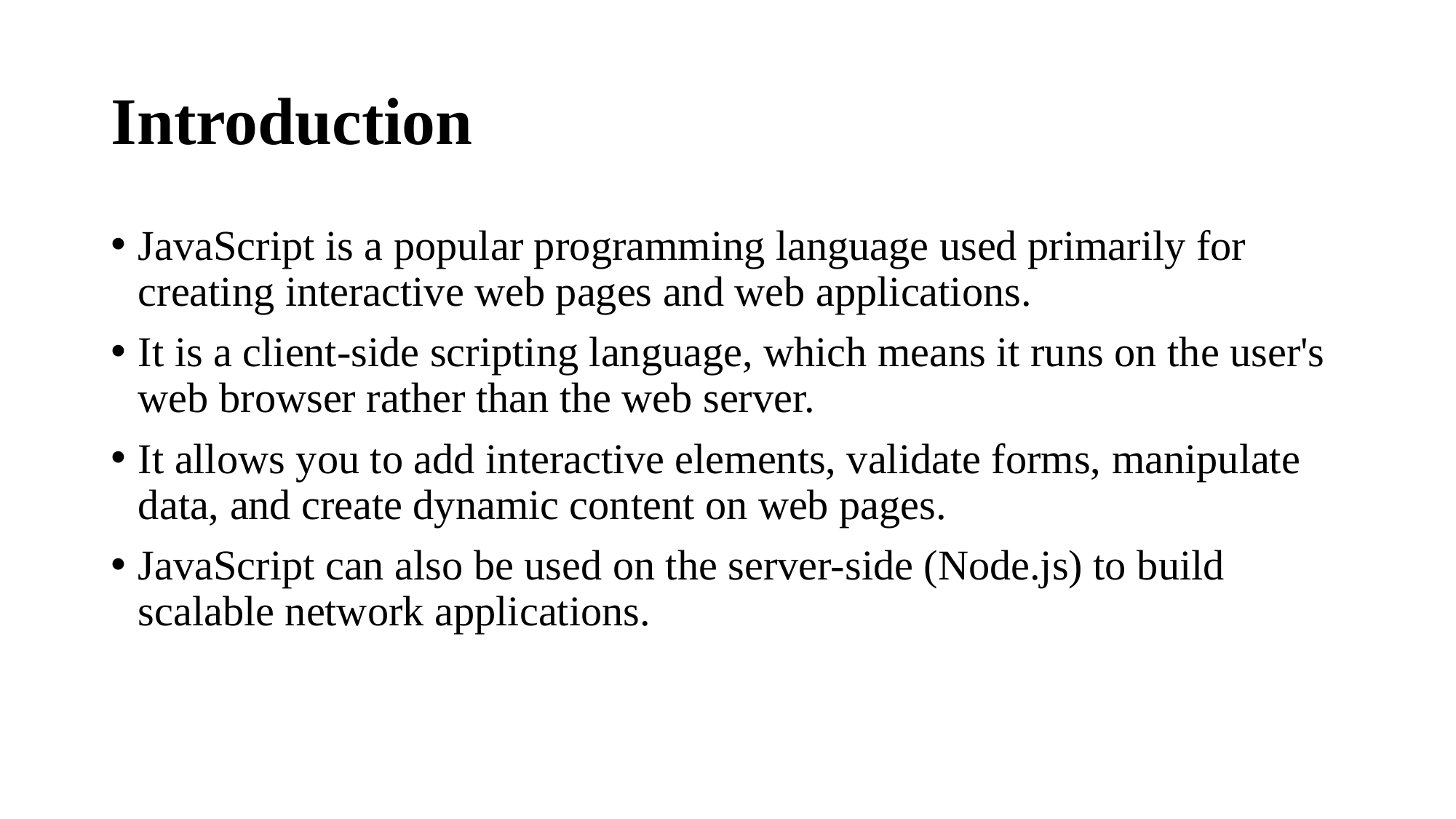

# Introduction
JavaScript is a popular programming language used primarily for creating interactive web pages and web applications.
It is a client-side scripting language, which means it runs on the user's web browser rather than the web server.
It allows you to add interactive elements, validate forms, manipulate data, and create dynamic content on web pages.
JavaScript can also be used on the server-side (Node.js) to build scalable network applications.